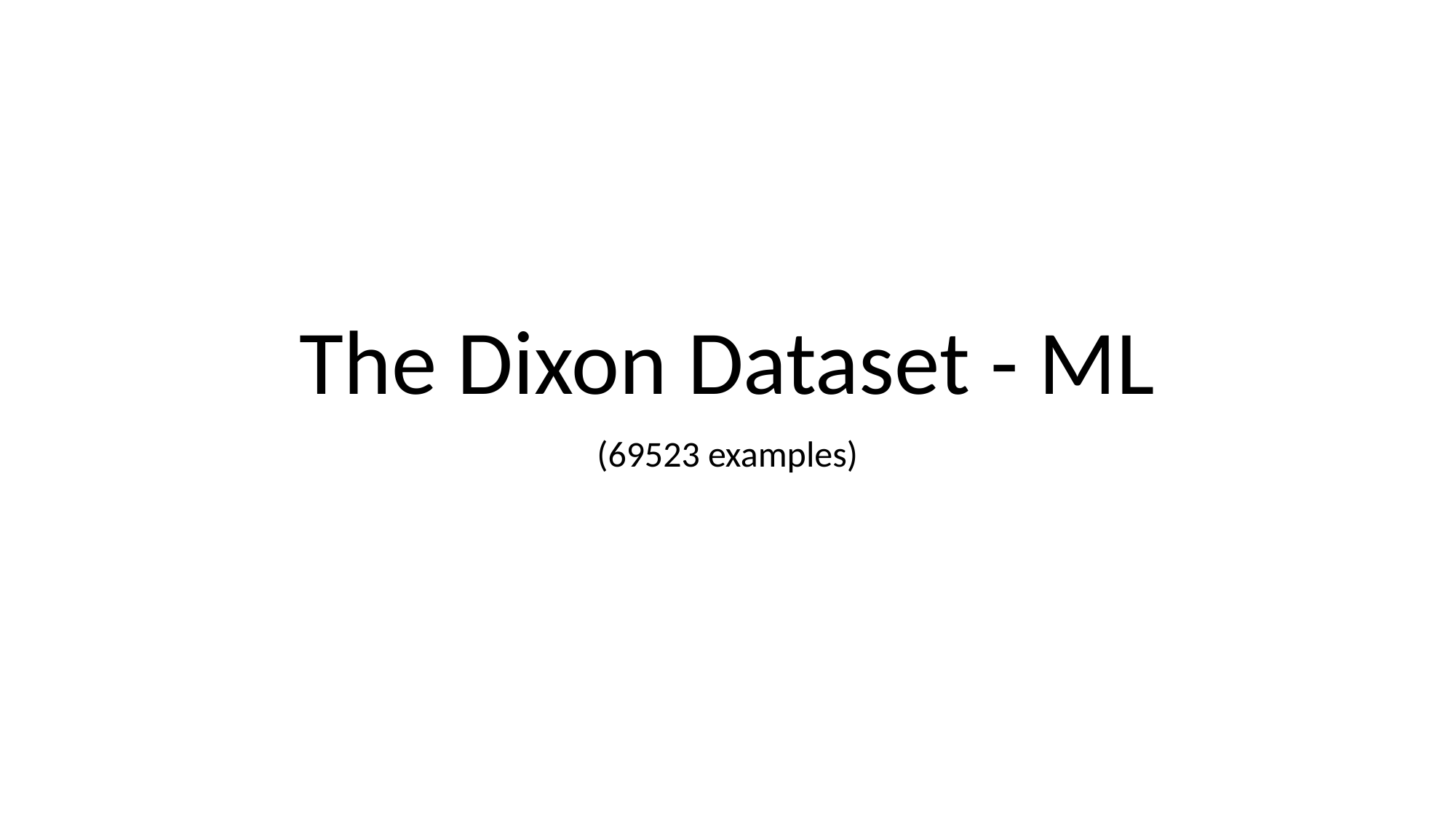

# The Dixon Dataset - ML
(69523 examples)